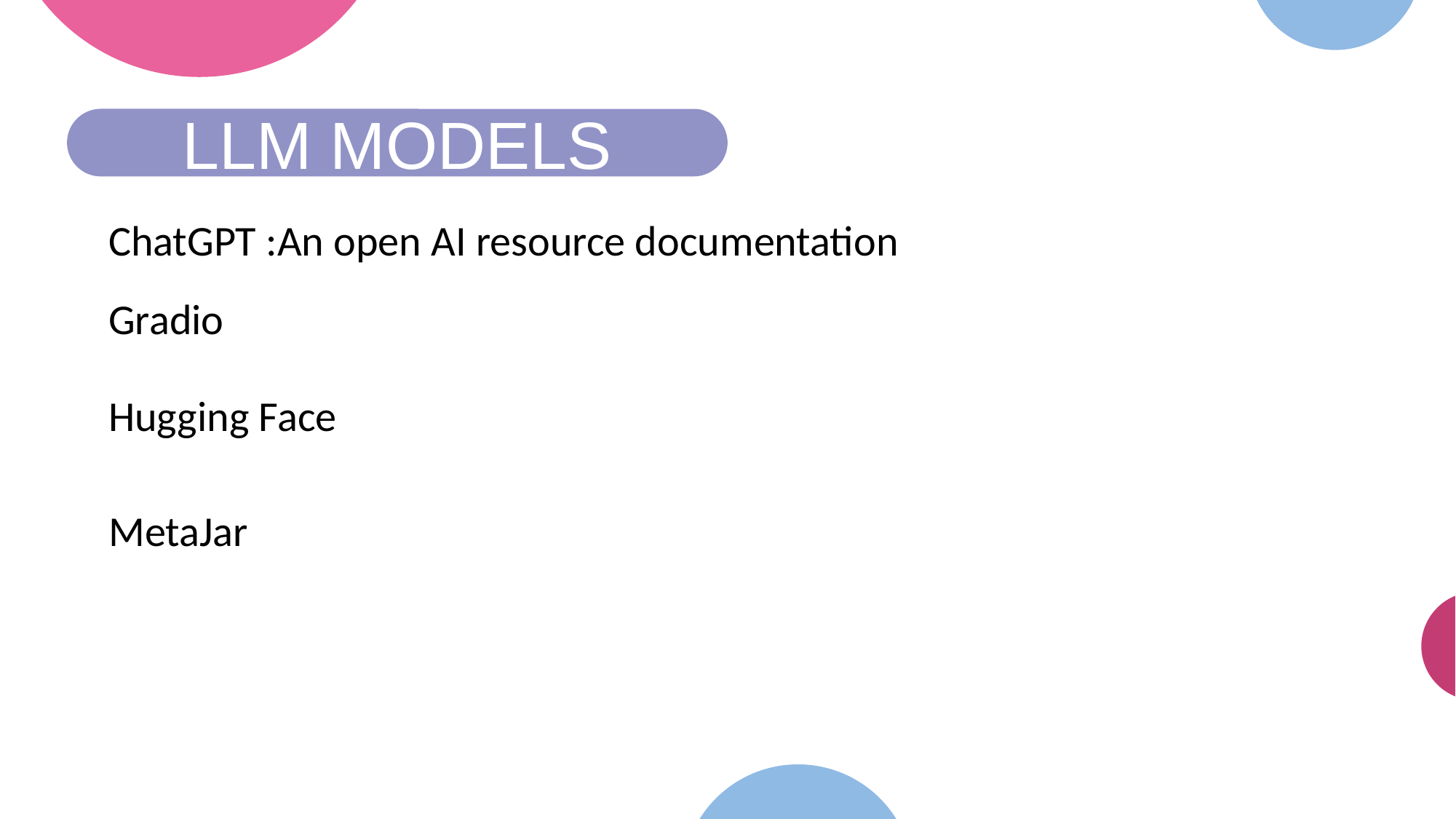

LLM MODELS
ChatGPT :An open AI resource documentation
Gradio
Hugging Face
MetaJar